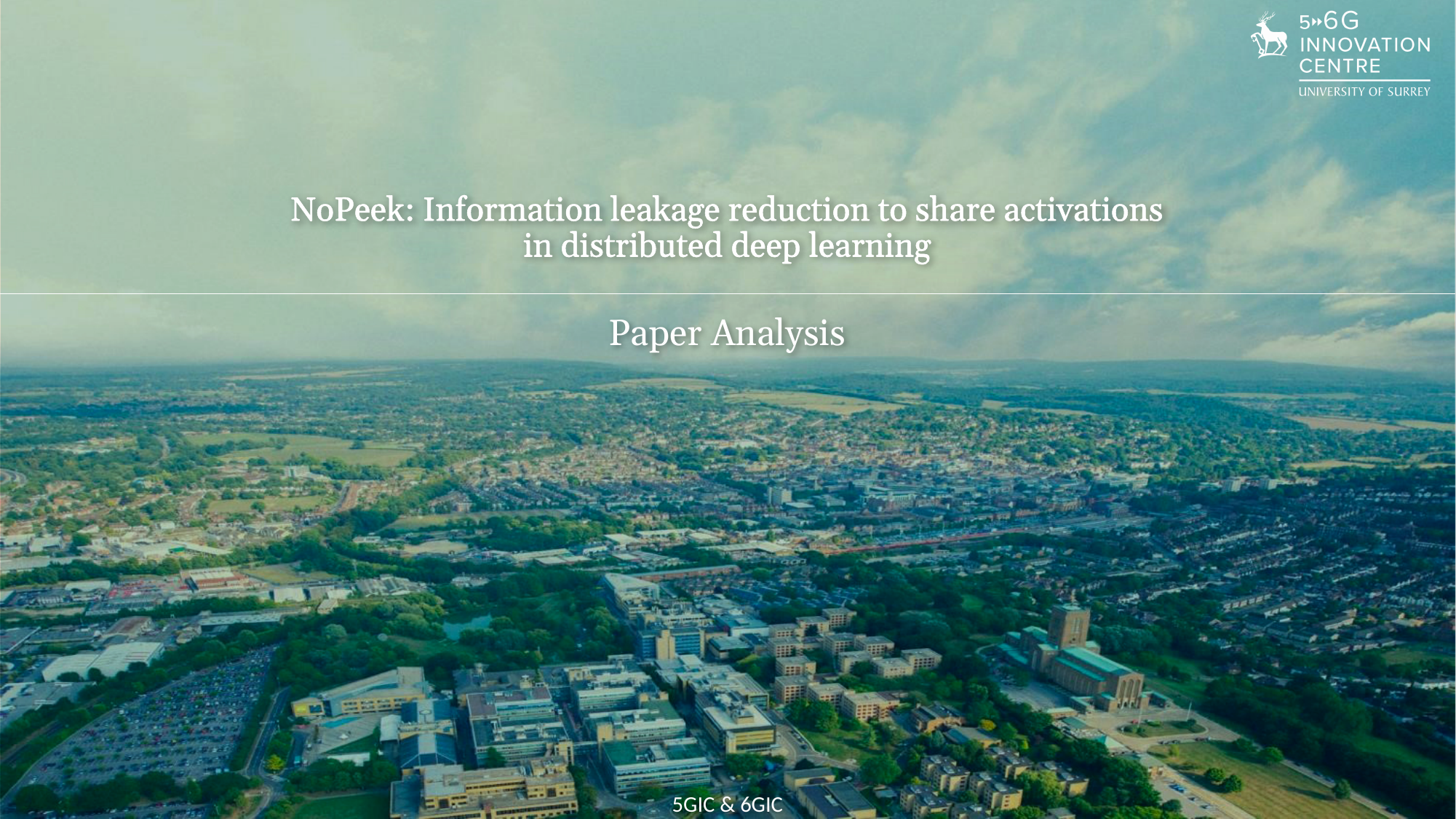

# NoPeek: Information leakage reduction to share activations in distributed deep learning
Paper Analysis